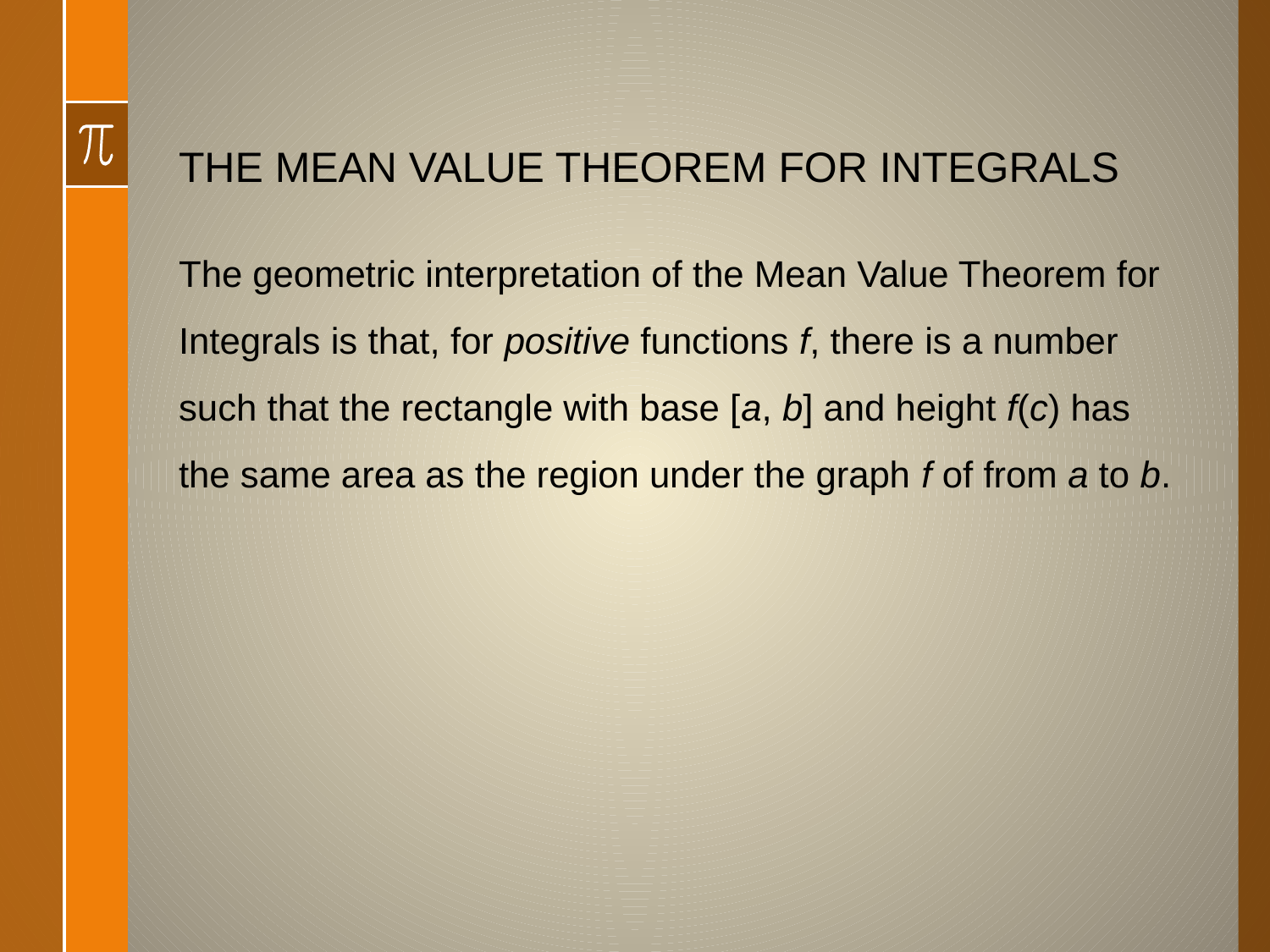

# THE MEAN VALUE THEOREM FOR INTEGRALS
The geometric interpretation of the Mean Value Theorem for Integrals is that, for positive functions f, there is a number such that the rectangle with base [a, b] and height f(c) has the same area as the region under the graph f of from a to b.